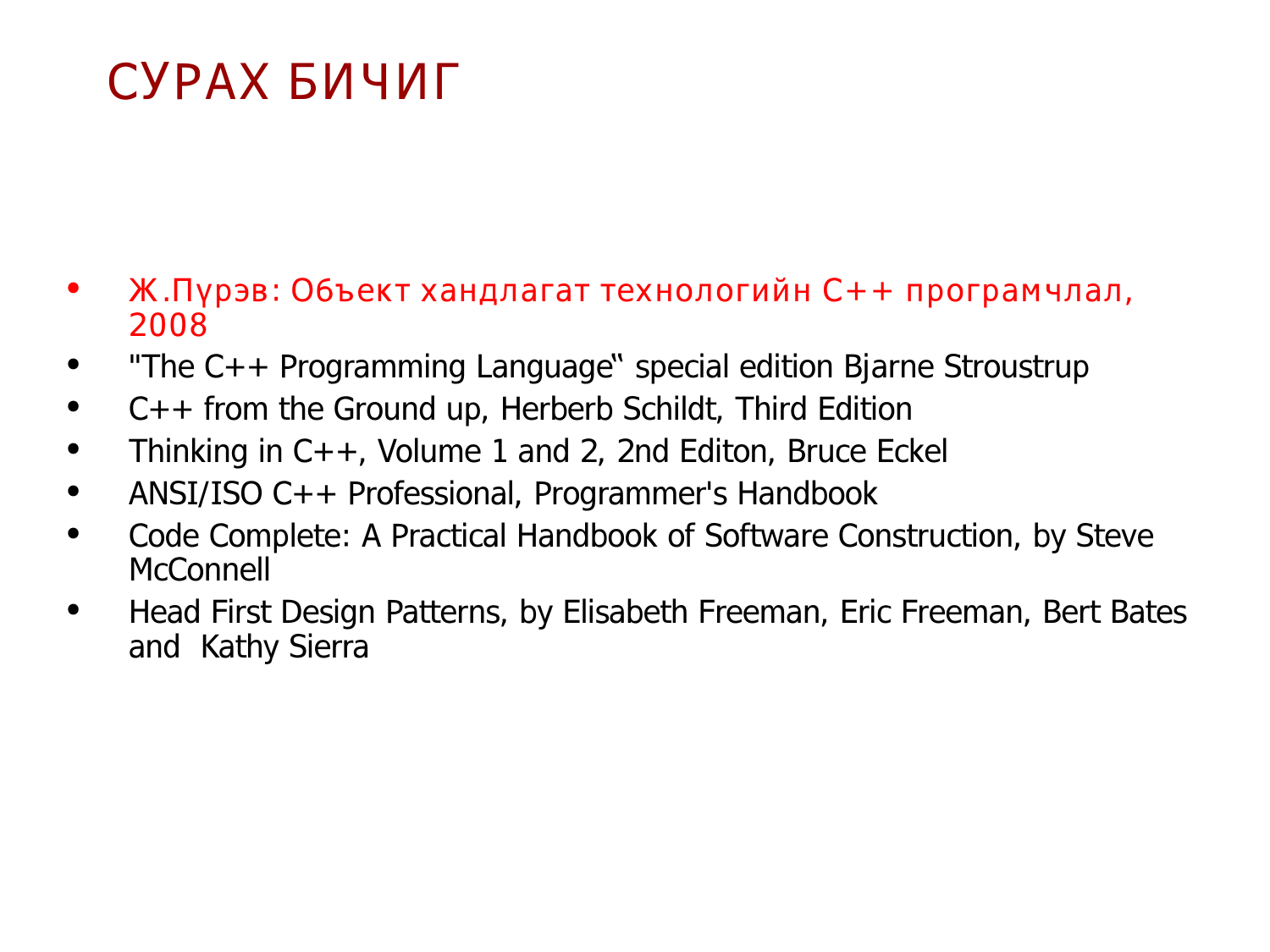

СУРАХ БИЧИГ

Ж.Пүрэв: Объект хандлагат технологийн С++ програмчлал, 2008
"The C++ Programming Language“ special edition Bjarne Stroustrup
C++ from the Ground up, Herberb Schildt, Third Edition
Thinking in C++, Volume 1 and 2, 2nd Editon, Bruce Eckel
ANSI/ISO C++ Professional, Programmer's Handbook
Code Complete: A Practical Handbook of Software Construction, by Steve McConnell
Head First Design Patterns, by Elisabeth Freeman, Eric Freeman, Bert Bates and  Kathy Sierra